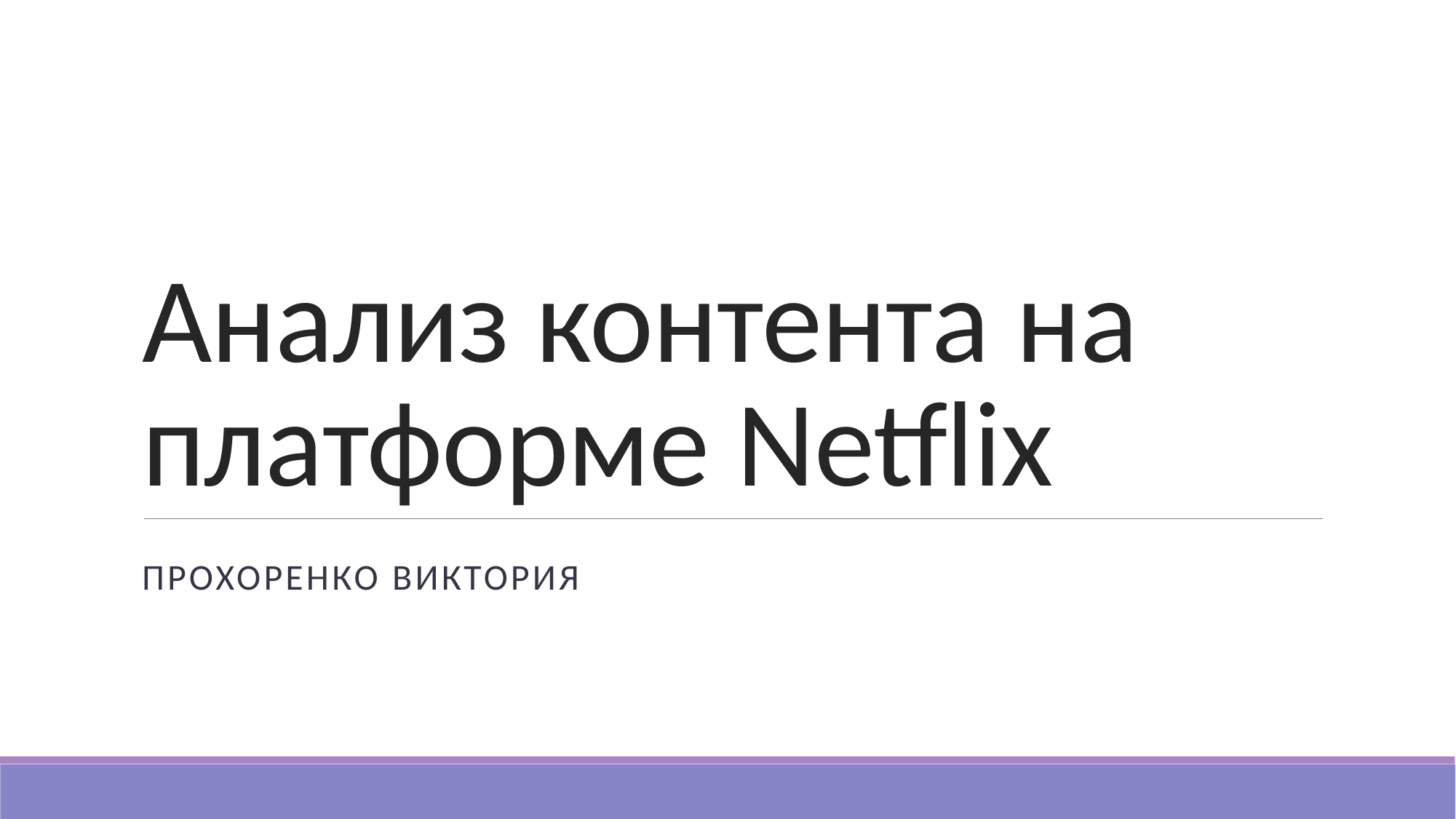

# Анализ контента на платформе Netflix
Прохоренко виктория